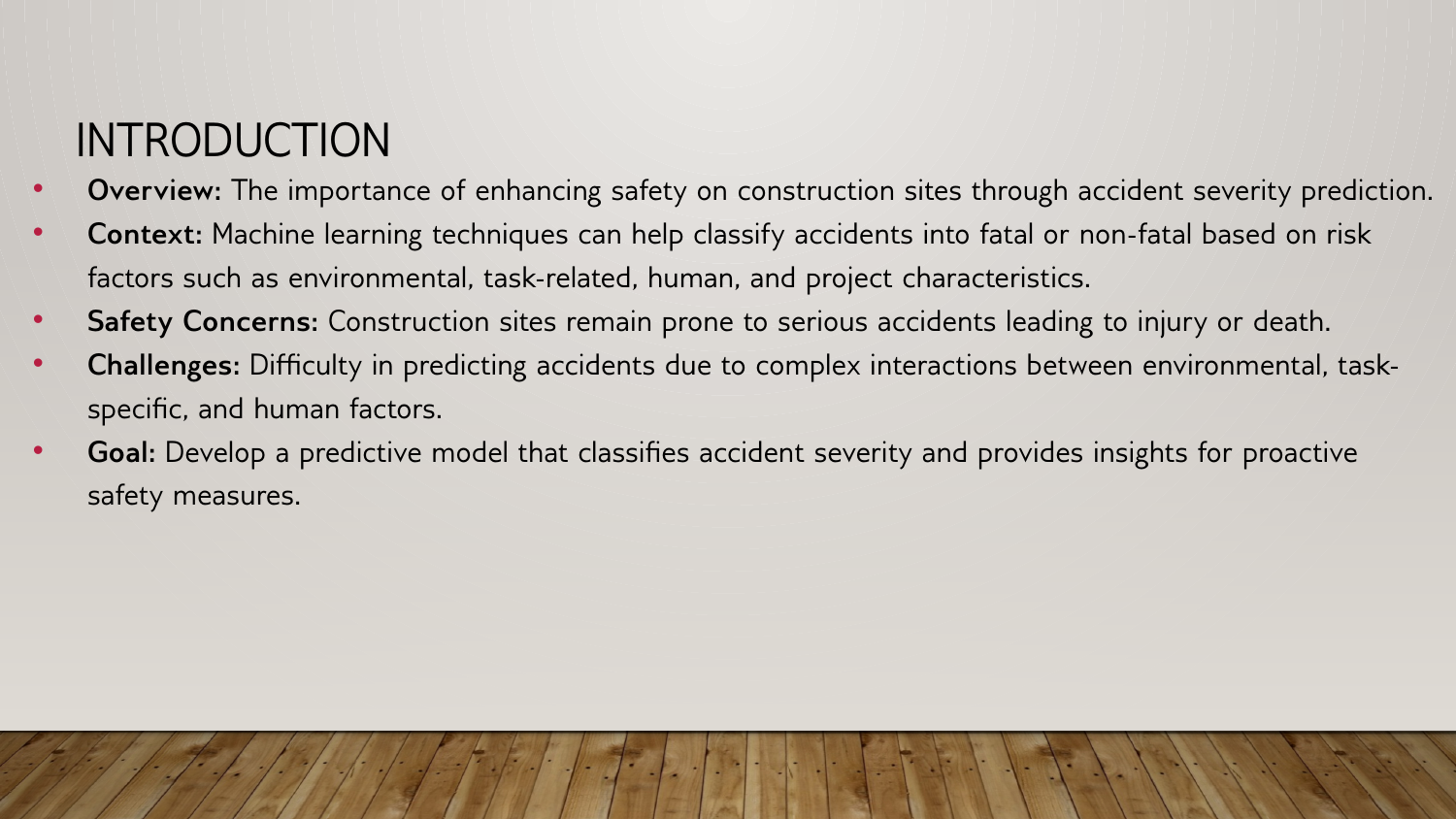

Overview: The importance of enhancing safety on construction sites through accident severity prediction.
Context: Machine learning techniques can help classify accidents into fatal or non-fatal based on risk factors such as environmental, task-related, human, and project characteristics.
Safety Concerns: Construction sites remain prone to serious accidents leading to injury or death.
Challenges: Difficulty in predicting accidents due to complex interactions between environmental, task-specific, and human factors.
Goal: Develop a predictive model that classifies accident severity and provides insights for proactive safety measures.

# Introduction